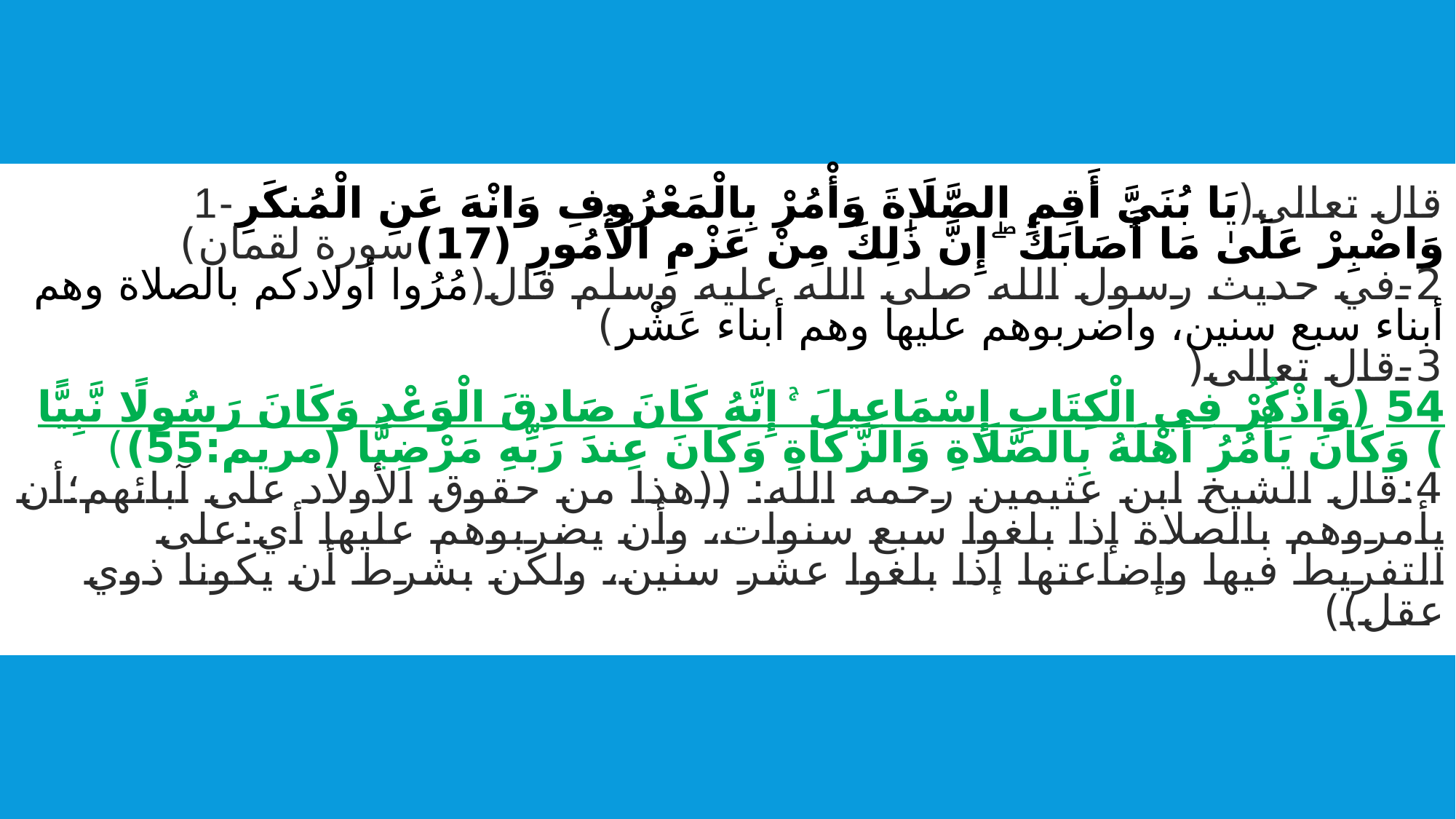

# 1-قال تعالى(يَا بُنَيَّ أَقِمِ الصَّلَاةَ وَأْمُرْ بِالْمَعْرُوفِ وَانْهَ عَنِ الْمُنكَرِ وَاصْبِرْ عَلَىٰ مَا أَصَابَكَ ۖ إِنَّ ذَٰلِكَ مِنْ عَزْمِ الْأُمُورِ (17)سورة لقمان) 2-في حديث رسول الله صلى الله عليه وسلم قال(مُرُوا أولادكم بالصلاة وهم أبناء سبع سنين، واضربوهم عليها وهم أبناء عَشْر) 3-قال تعالى( وَاذْكُرْ فِي الْكِتَابِ إِسْمَاعِيلَ ۚ إِنَّهُ كَانَ صَادِقَ الْوَعْدِ وَكَانَ رَسُولًا نَّبِيًّا (54) وَكَانَ يَأْمُرُ أَهْلَهُ بِالصَّلَاةِ وَالزَّكَاةِ وَكَانَ عِندَ رَبِّهِ مَرْضِيًّا (مريم:55)) 4:قال الشيخ ابن عثيمين رحمه الله: ((هذا من حقوق الأولاد على آبائهم؛أن يأمروهم بالصلاة إذا بلغوا سبع سنوات، وأن يضربوهم عليها أي:على التفريط فيها وإضاعتها إذا بلغوا عشر سنين، ولكن بشرط أن يكونا ذوي عقل))